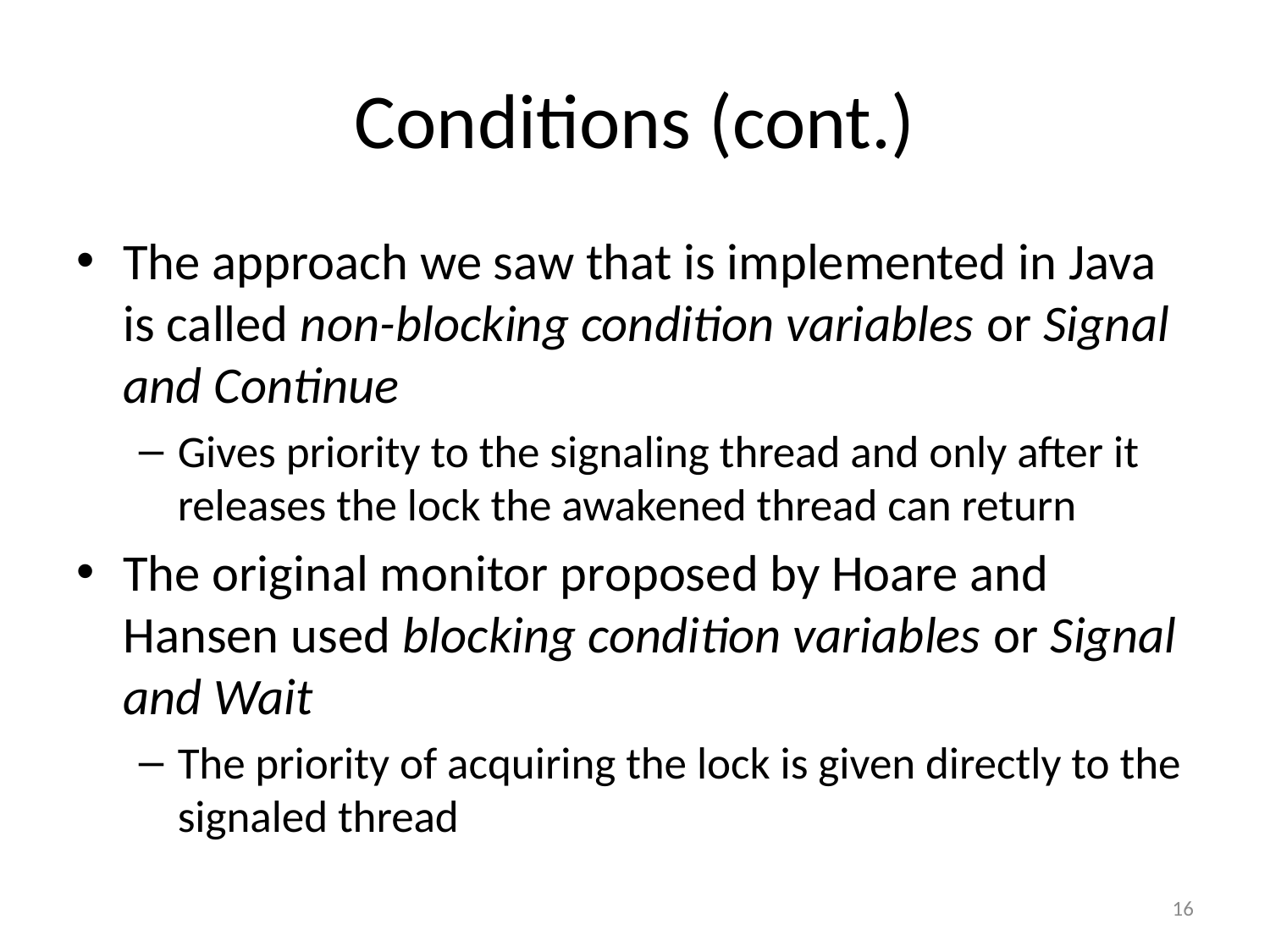

# Conditions (cont.)
The approach we saw that is implemented in Java is called non-blocking condition variables or Signal and Continue
Gives priority to the signaling thread and only after it releases the lock the awakened thread can return
The original monitor proposed by Hoare and Hansen used blocking condition variables or Signal and Wait
The priority of acquiring the lock is given directly to the signaled thread
16